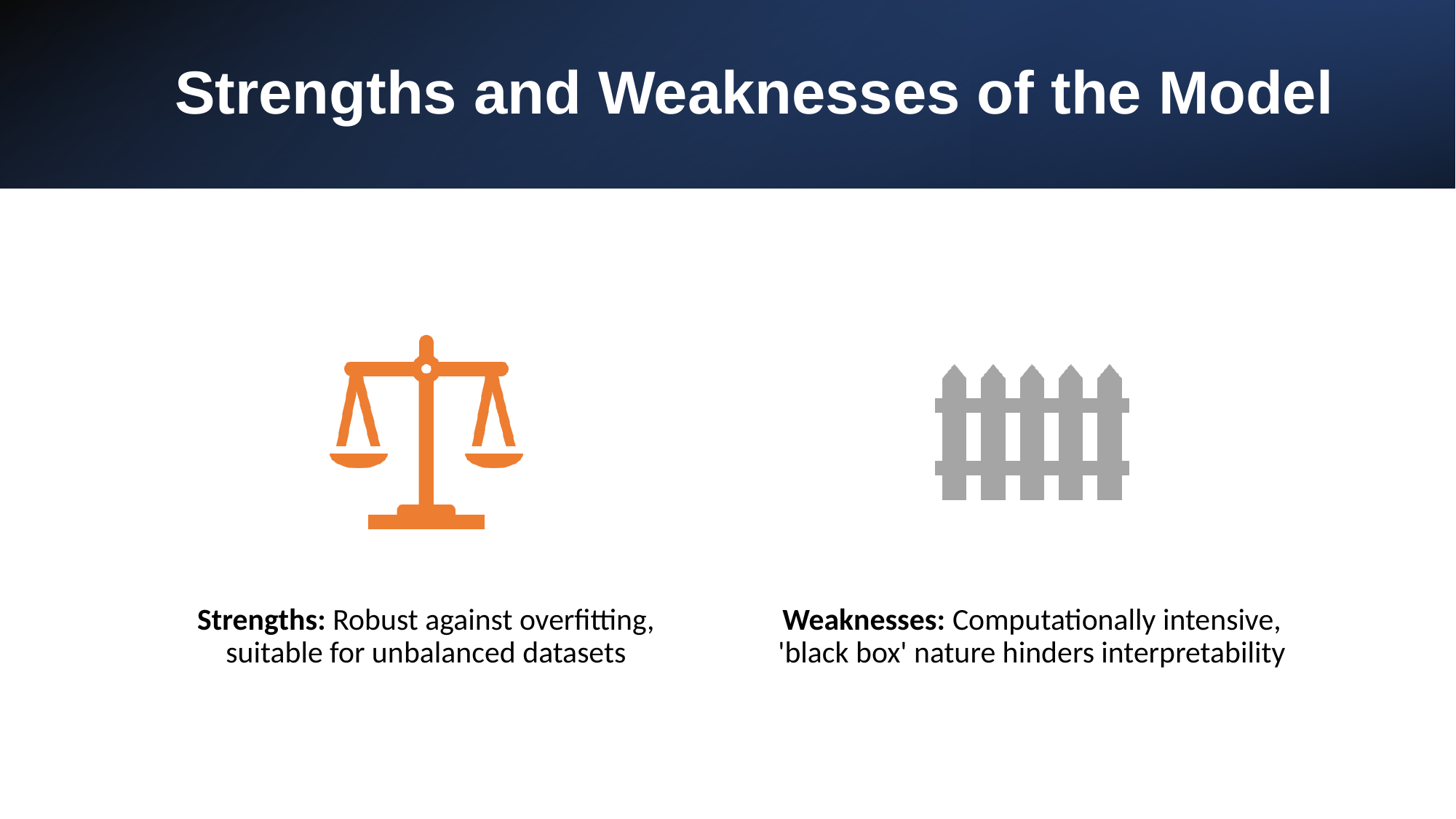

# Strengths and Weaknesses of the Model
Strengths: Robust against overfitting, suitable for unbalanced datasets
Weaknesses: Computationally intensive, 'black box' nature hinders interpretability